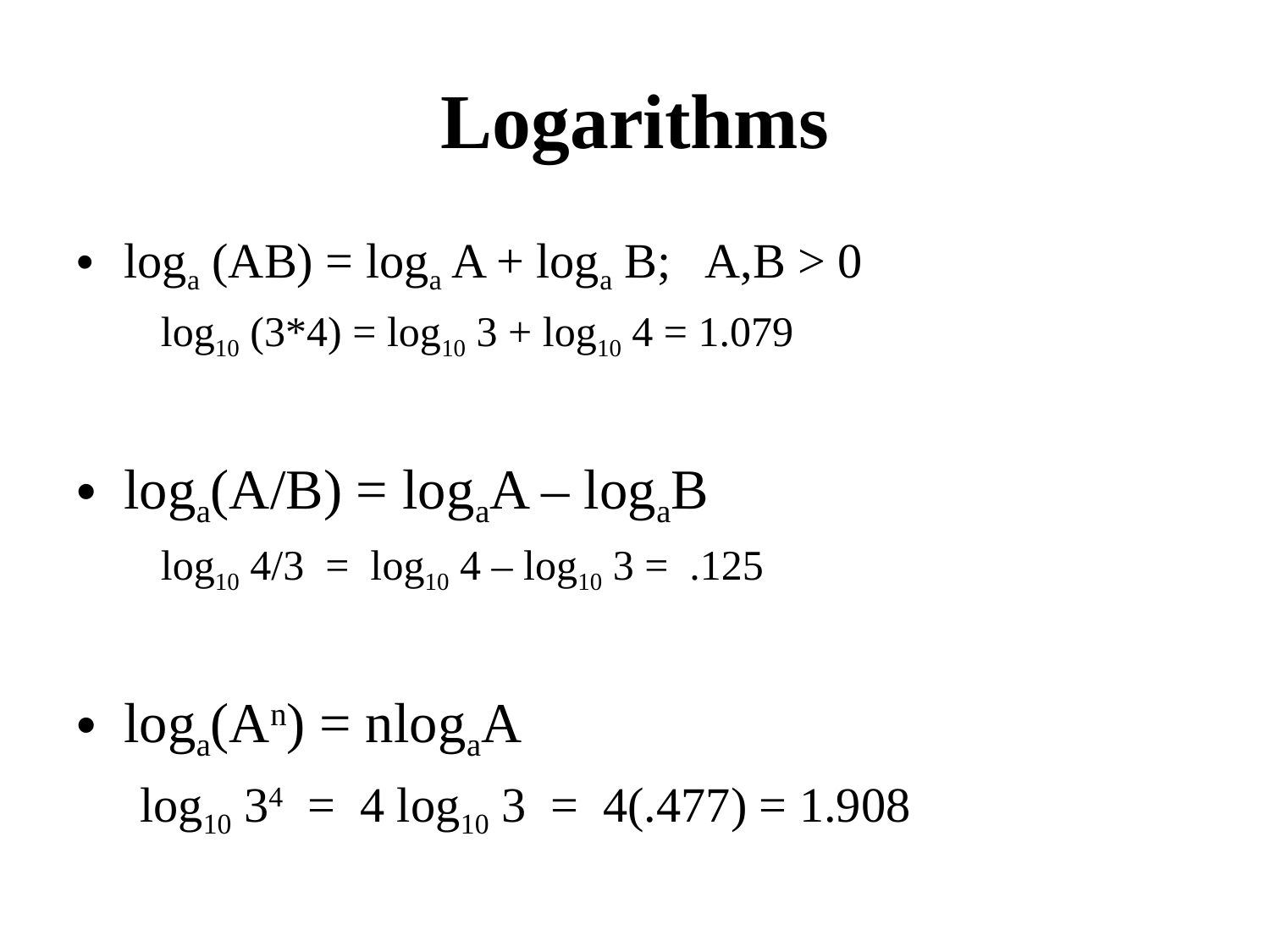

# Logarithms
loga (AB) = loga A + loga B;   A,B > 0
  log10 (3*4) = log10 3 + log10 4 = 1.079

loga(A/B) = logaA – logaB
        log10 4/3  =  log10 4 – log10 3 =  .125

loga(An) = nlogaA
log10 34  =  4 log10 3  =  4(.477) = 1.908